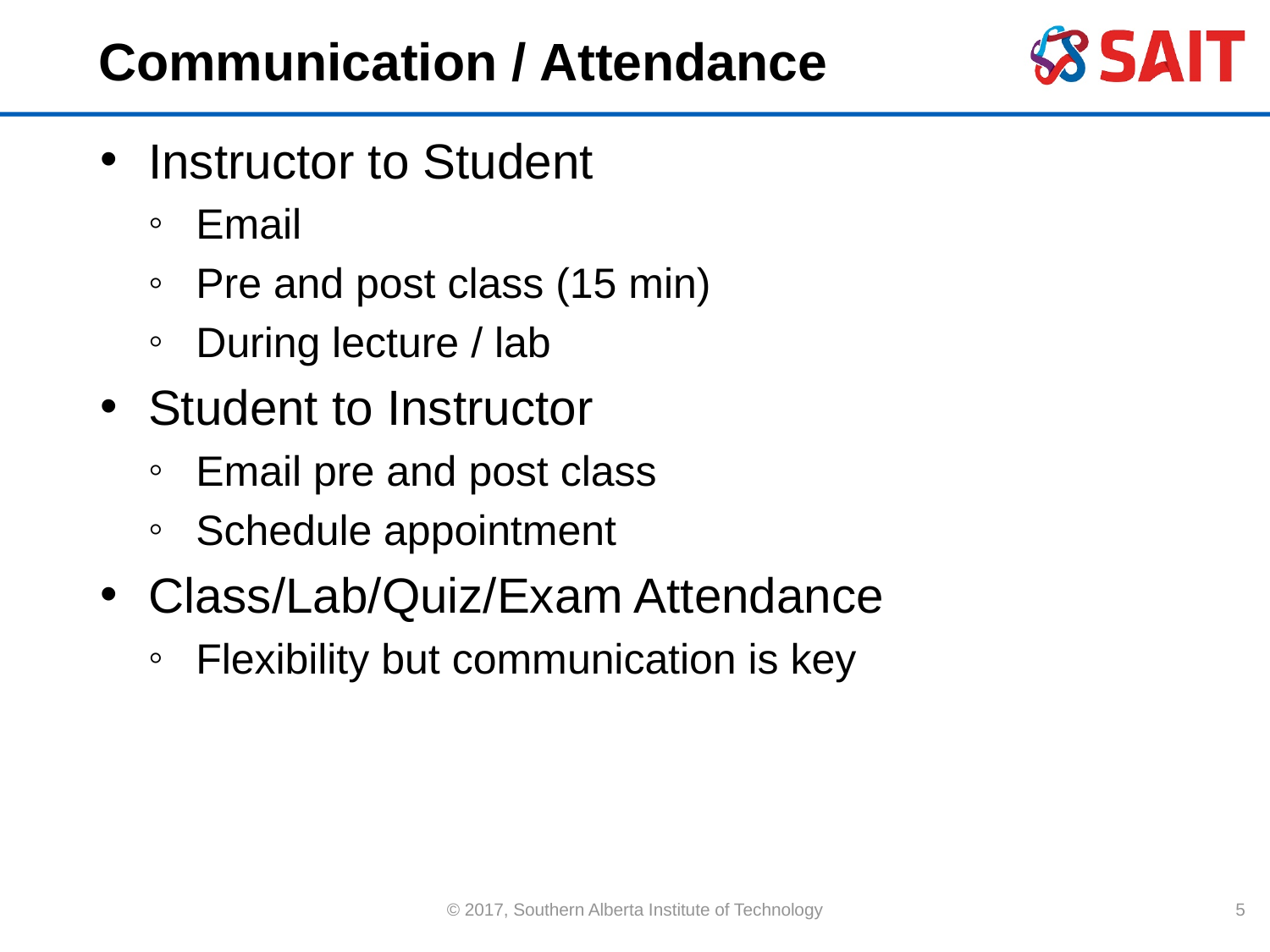

# Communication / Attendance
Instructor to Student
Email
Pre and post class (15 min)
During lecture / lab
Student to Instructor
Email pre and post class
Schedule appointment
Class/Lab/Quiz/Exam Attendance
Flexibility but communication is key